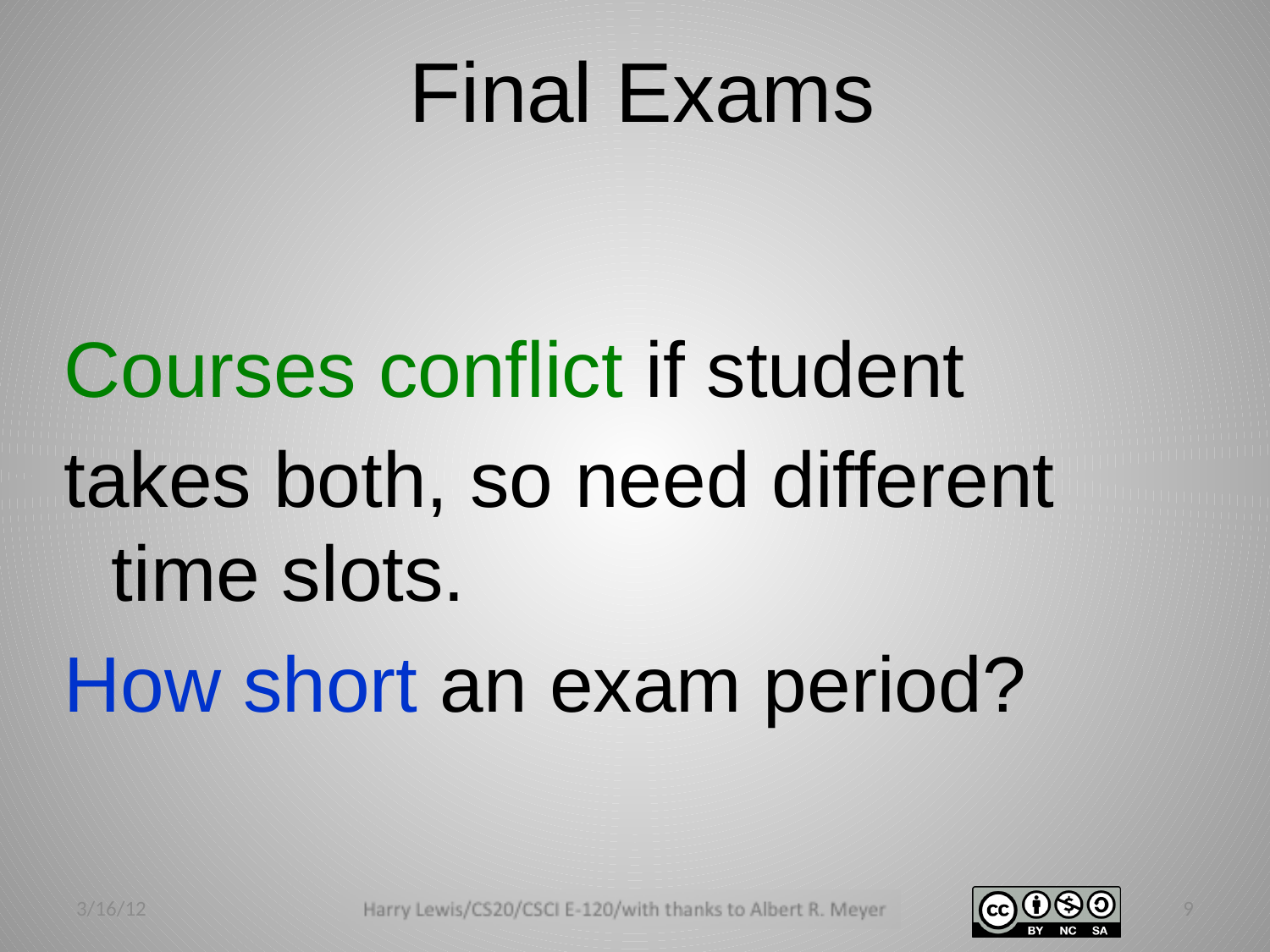

# Final Exams

Courses conflict if student
takes both, so need different time slots.
How short an exam period?
3/16/12
9